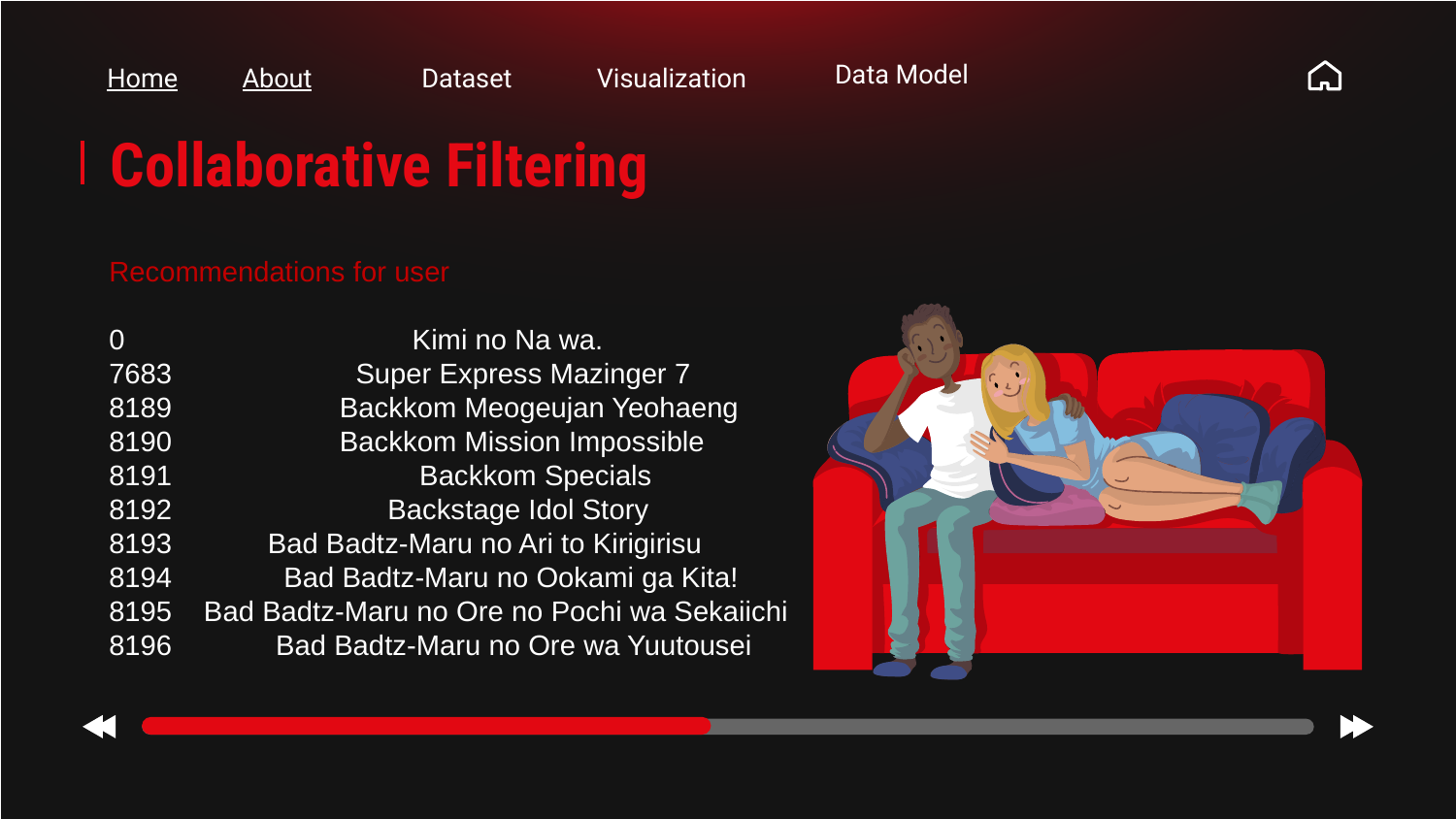

Home
About
Dataset
Visualization
Data Model

# Collaborative Filtering
Recommendations for user

0                                    Kimi no Na wa.
7683                       Super Express Mazinger 7
8189                     Backkom Meogeujan Yeohaeng
8190                     Backkom Mission Impossible
8191                               Backkom Specials
8192                           Backstage Idol Story
8193            Bad Badtz-Maru no Ari to Kirigirisu
8194              Bad Badtz-Maru no Ookami ga Kita!
8195    Bad Badtz-Maru no Ore no Pochi wa Sekaiichi
8196             Bad Badtz-Maru no Ore wa Yuutousei